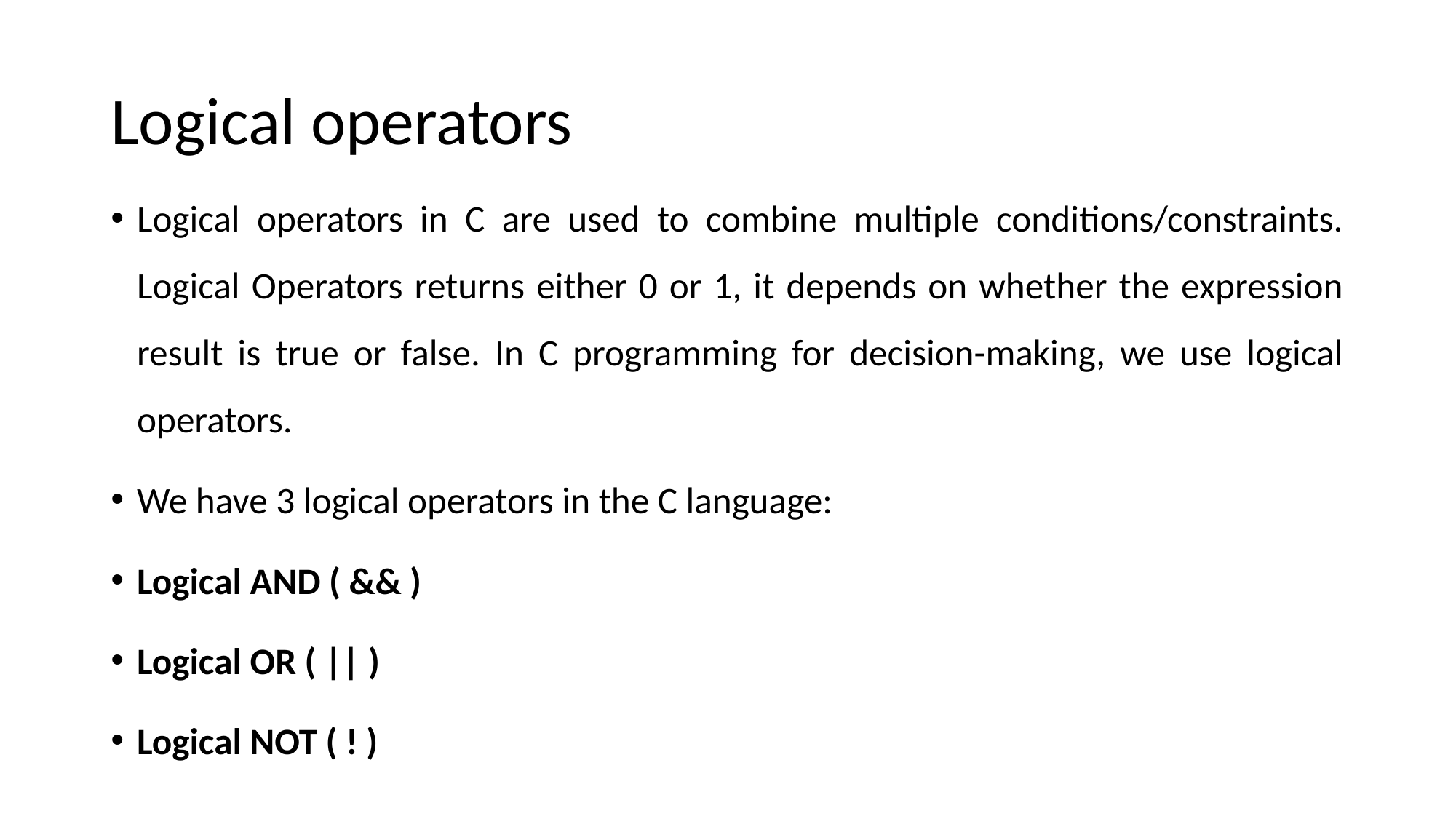

# Logical operators
Logical operators in C are used to combine multiple conditions/constraints. Logical Operators returns either 0 or 1, it depends on whether the expression result is true or false. In C programming for decision-making, we use logical operators.
We have 3 logical operators in the C language:
Logical AND ( && )
Logical OR ( || )
Logical NOT ( ! )